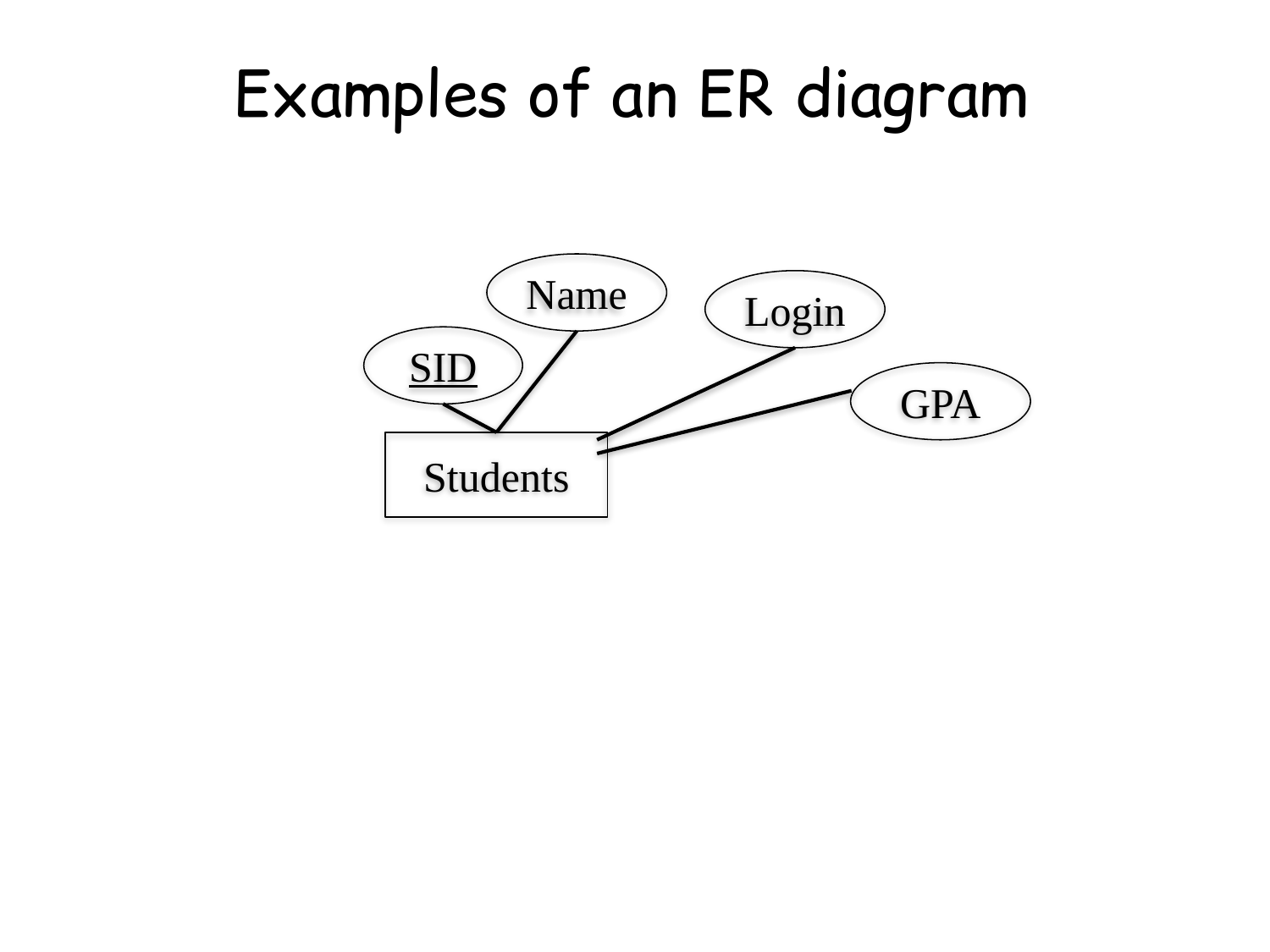

Examples of an ER diagram
Name
Login
SID
GPA
Students